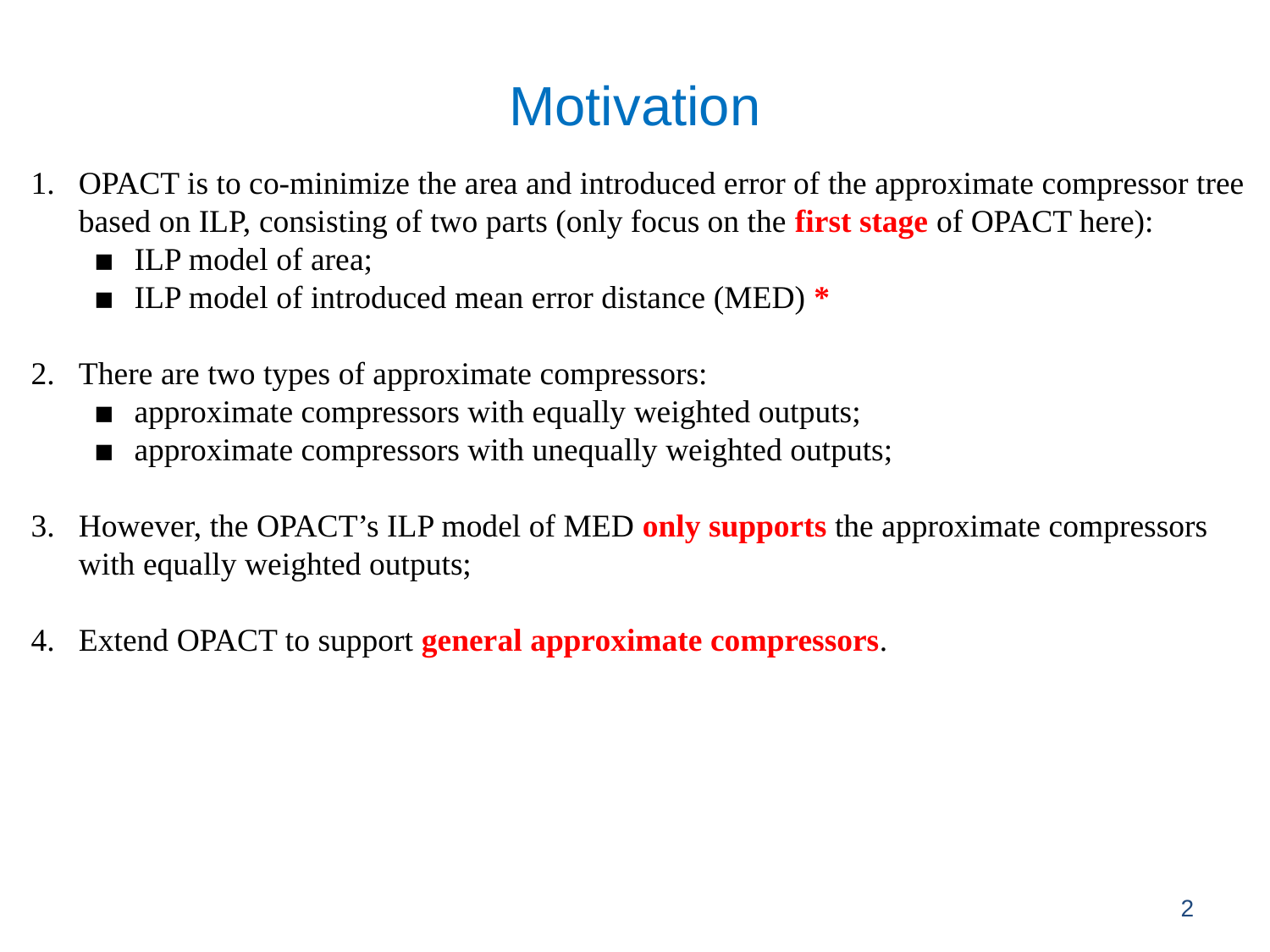

Motivation
OPACT is to co-minimize the area and introduced error of the approximate compressor tree based on ILP, consisting of two parts (only focus on the first stage of OPACT here):
ILP model of area;
ILP model of introduced mean error distance (MED) *

There are two types of approximate compressors:
approximate compressors with equally weighted outputs;
approximate compressors with unequally weighted outputs;

However, the OPACT’s ILP model of MED only supports the approximate compressors with equally weighted outputs;

Extend OPACT to support general approximate compressors.

2